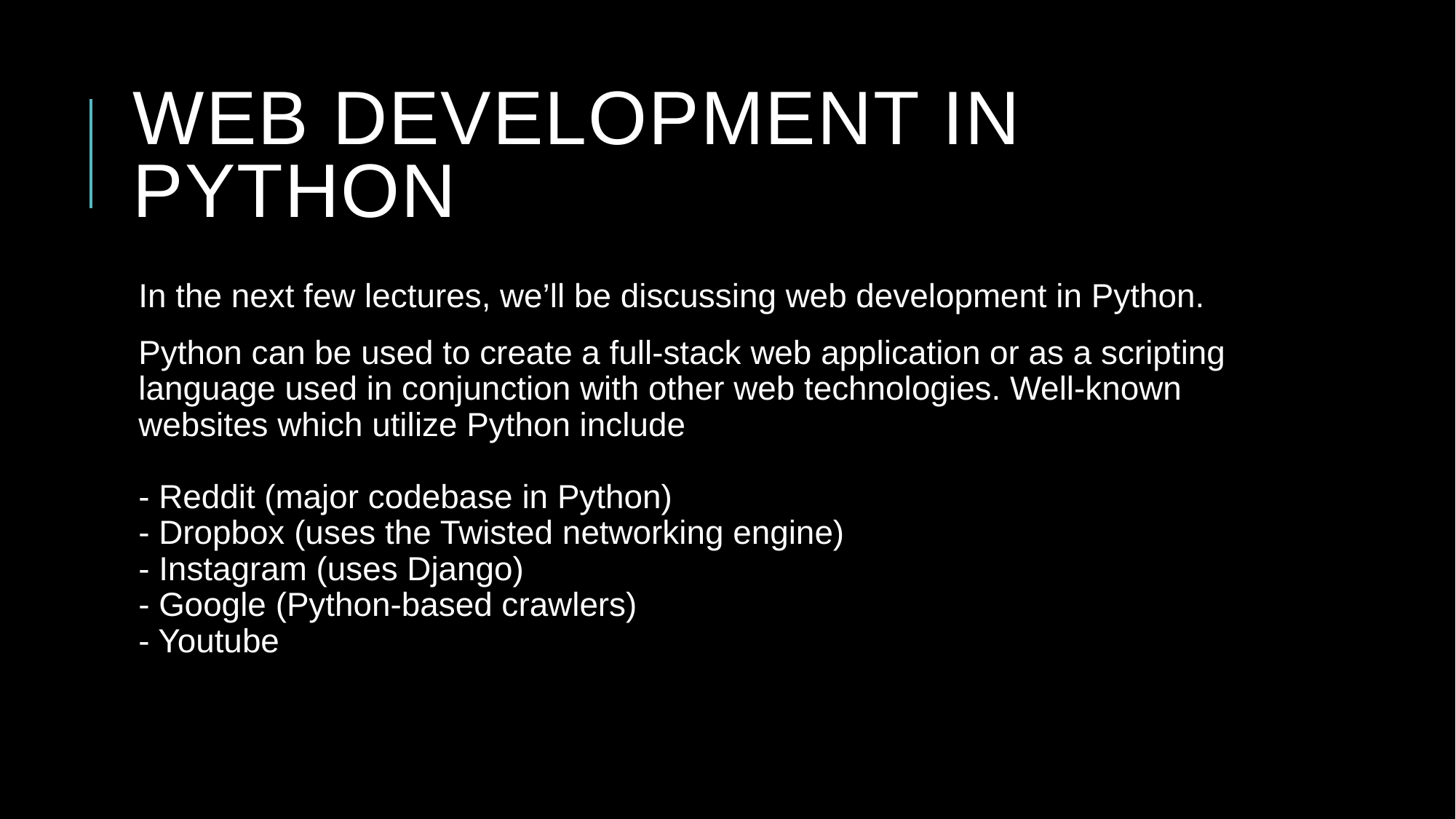

# Web development in python
In the next few lectures, we’ll be discussing web development in Python.
Python can be used to create a full-stack web application or as a scripting language used in conjunction with other web technologies. Well-known websites which utilize Python include
- Reddit (major codebase in Python)
- Dropbox (uses the Twisted networking engine)
- Instagram (uses Django)
- Google (Python-based crawlers)
- Youtube